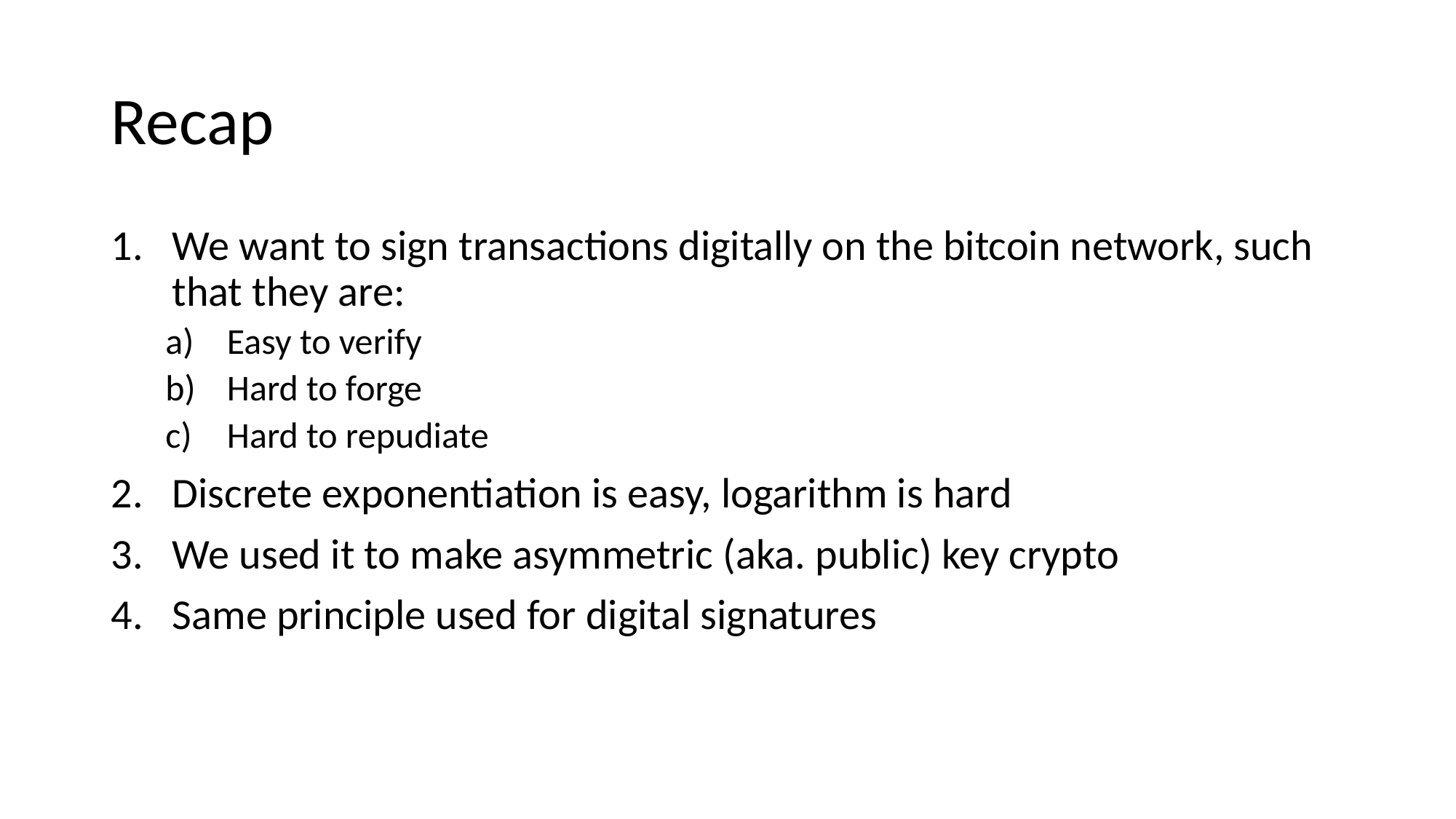

# Recap
We want to sign transactions digitally on the bitcoin network, such that they are:
Easy to verify
Hard to forge
Hard to repudiate
Discrete exponentiation is easy, logarithm is hard
We used it to make asymmetric (aka. public) key crypto
Same principle used for digital signatures